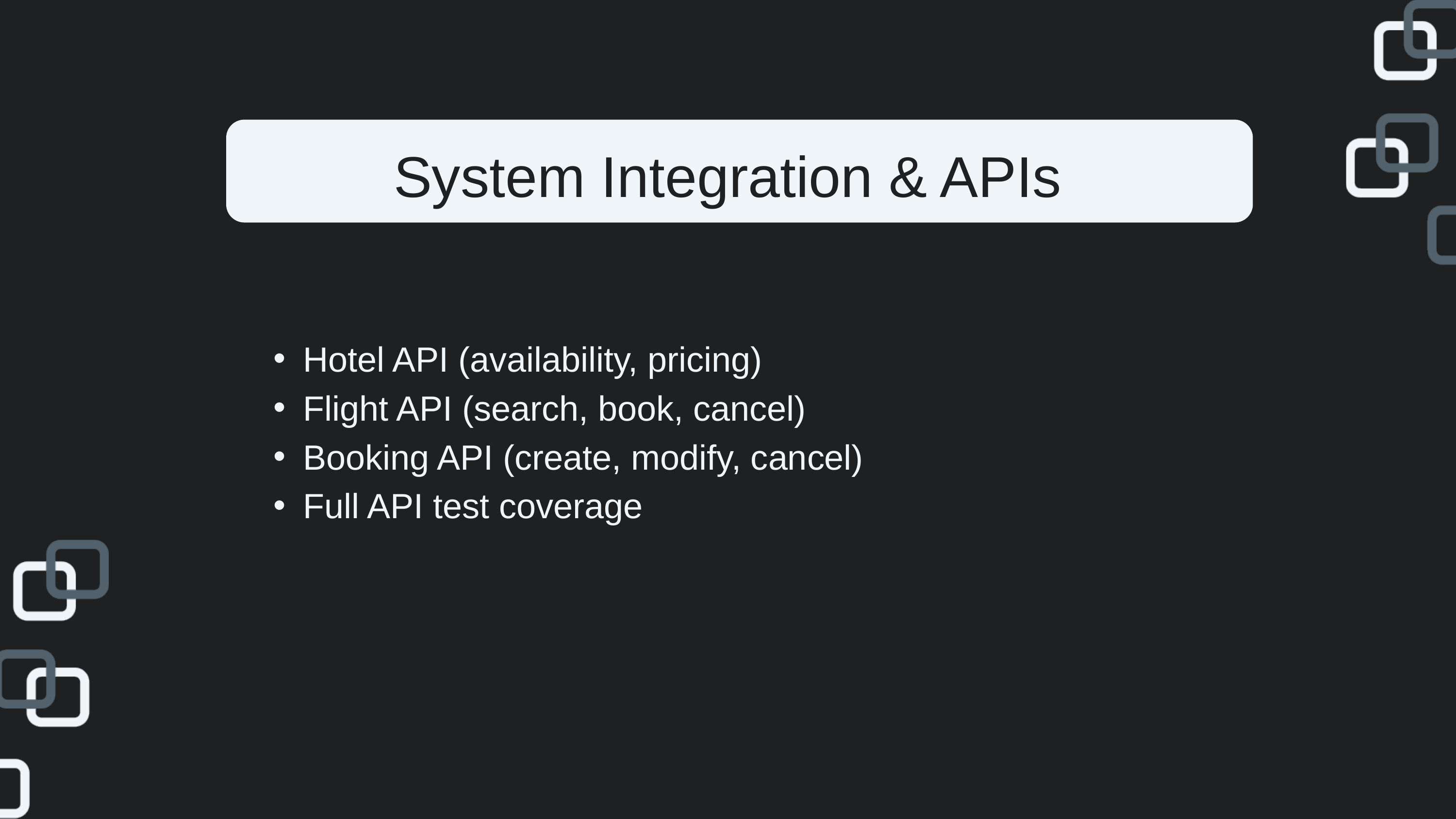

System Integration & APIs
Hotel API (availability, pricing)
Flight API (search, book, cancel)
Booking API (create, modify, cancel)
Full API test coverage